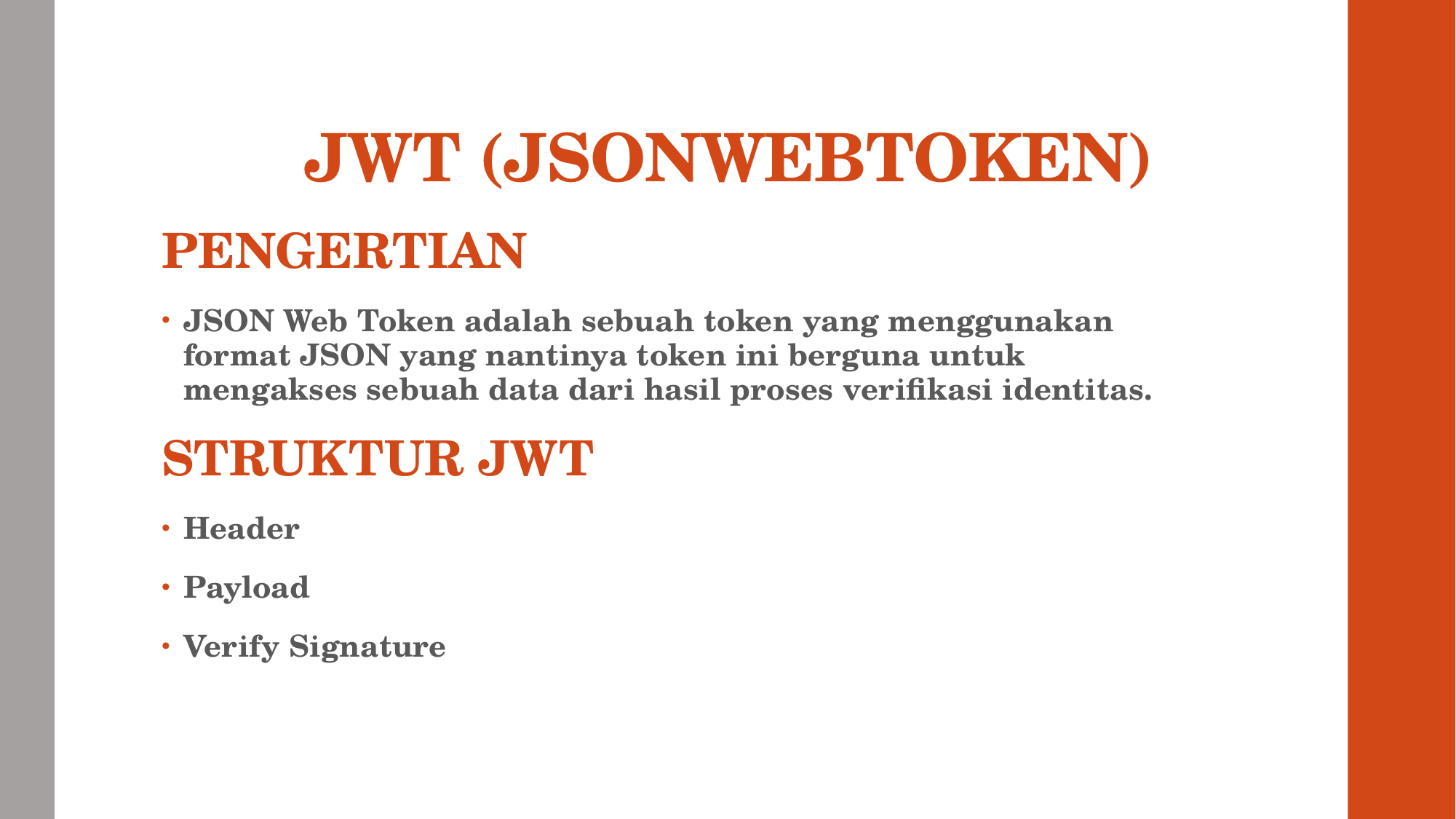

# JWT (JSONWEBTOKEN)
PENGERTIAN
JSON Web Token adalah sebuah token yang menggunakan format JSON yang nantinya token ini berguna untuk mengakses sebuah data dari hasil proses verifikasi identitas.
STRUKTUR JWT
Header
Payload
Verify Signature